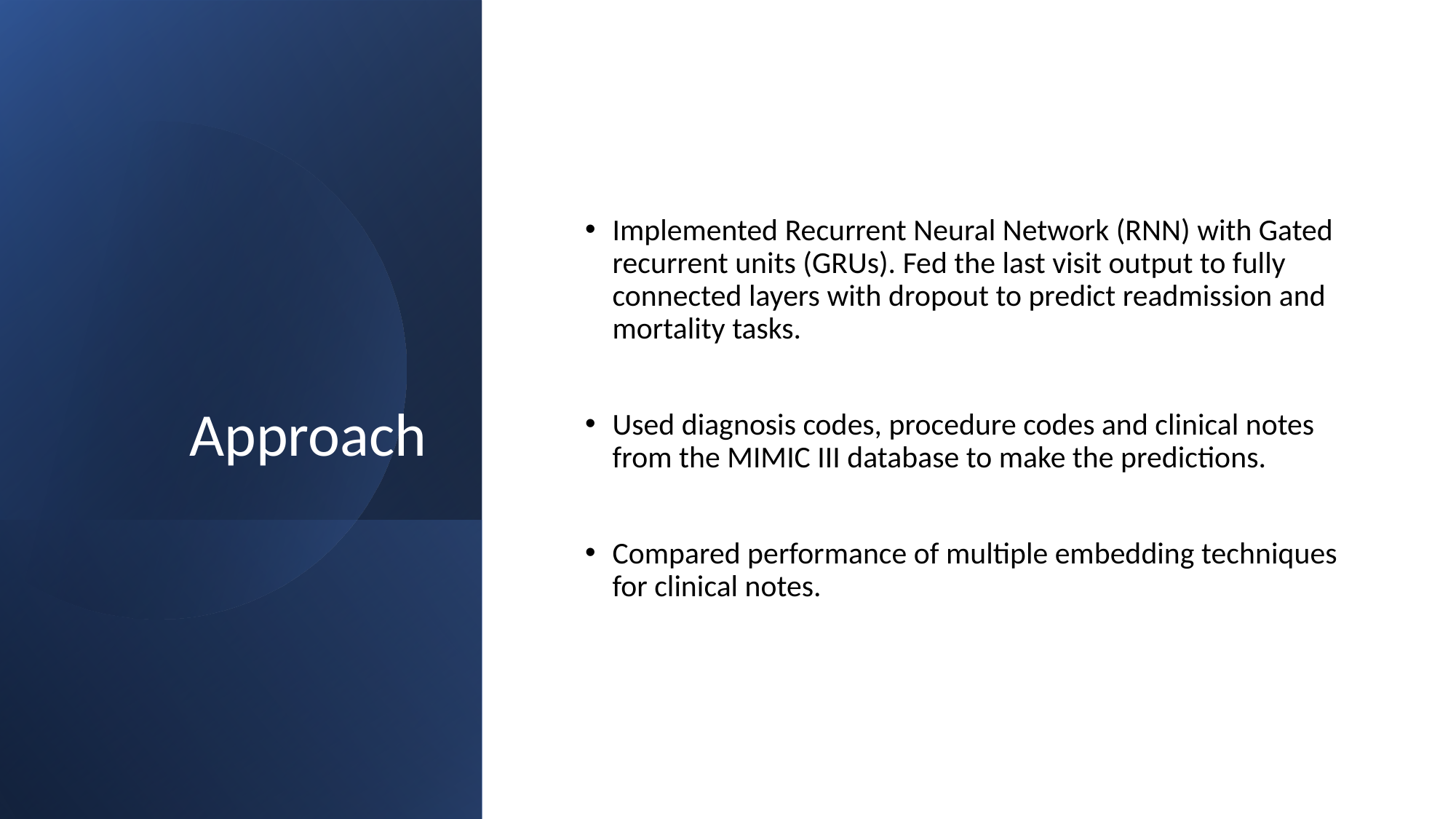

# Approach
Implemented Recurrent Neural Network (RNN) with Gated recurrent units (GRUs). Fed the last visit output to fully connected layers with dropout to predict readmission and mortality tasks.

Used diagnosis codes, procedure codes and clinical notes from the MIMIC III database to make the predictions.

Compared performance of multiple embedding techniques for clinical notes.